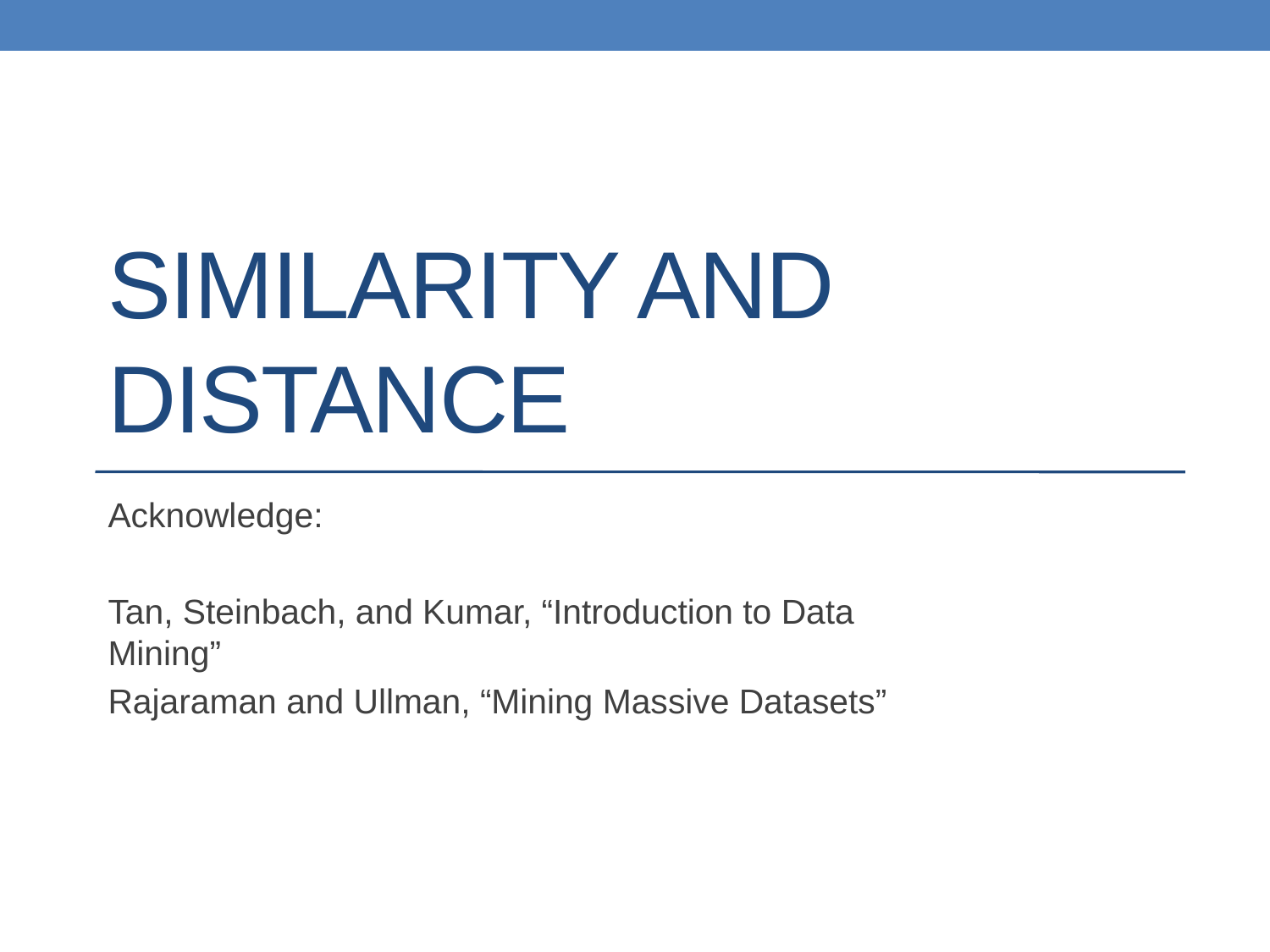

# Similarity and Distance
Acknowledge:

Tan, Steinbach, and Kumar, “Introduction to Data Mining”
Rajaraman and Ullman, “Mining Massive Datasets”